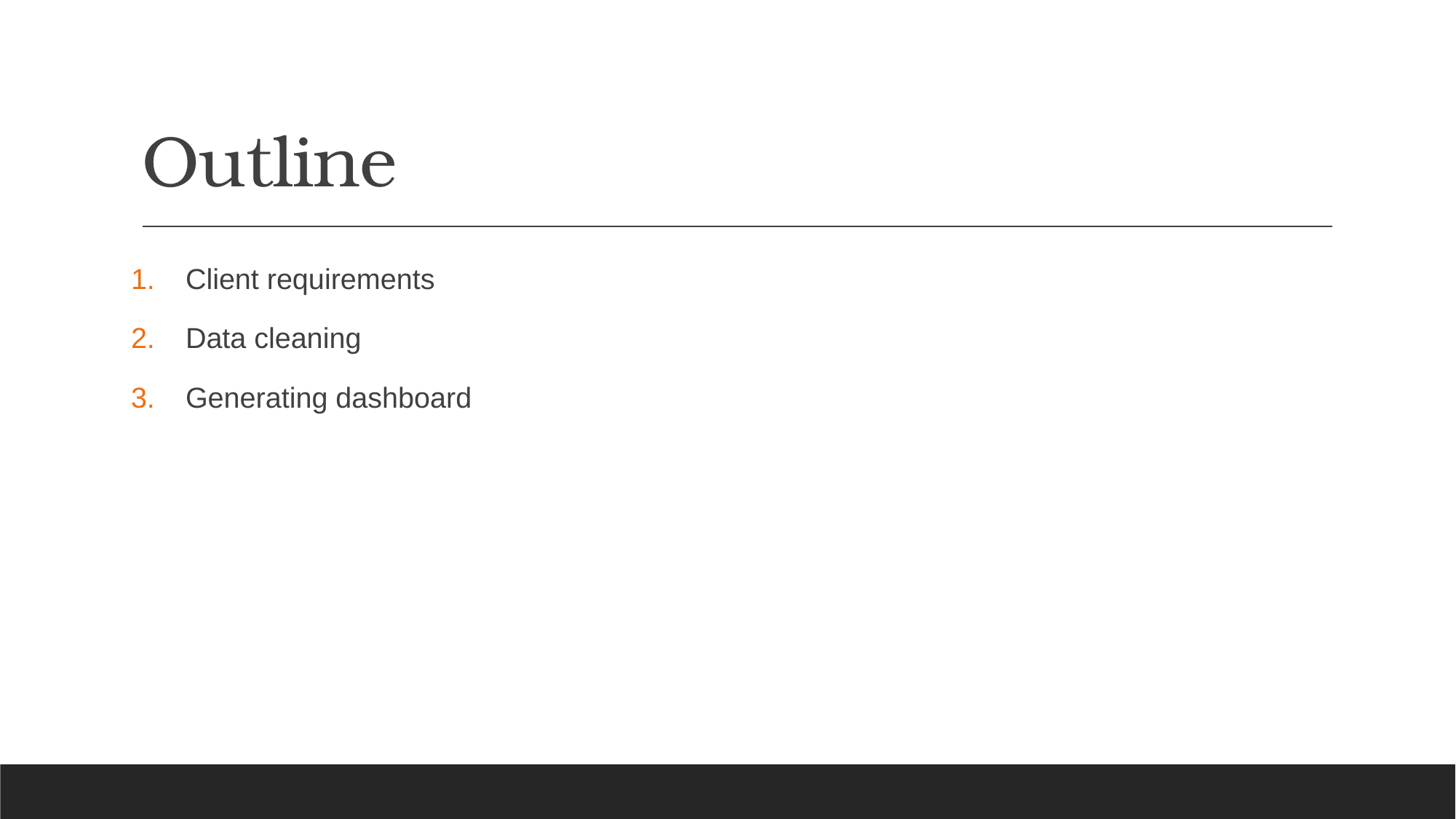

# Outline
Client requirements
Data cleaning
Generating dashboard